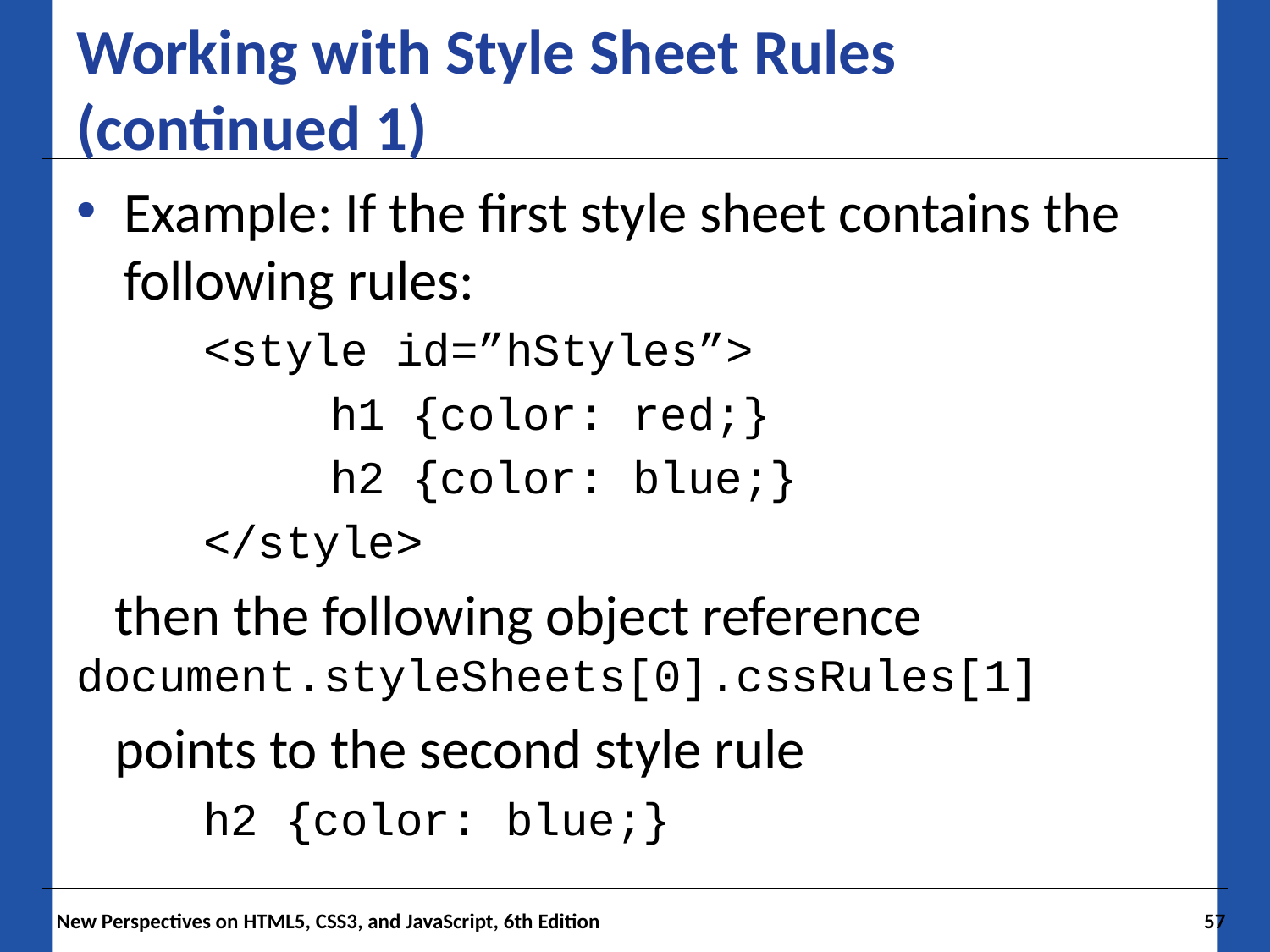

# Working with Style Sheet Rules (continued 1)
Example: If the first style sheet contains the following rules:
	<style id=”hStyles”>
		h1 {color: red;}
		h2 {color: blue;}
	</style>
   then the following object reference	document.styleSheets[0].cssRules[1]
   points to the second style rule
	h2 {color: blue;}
         New Perspectives on HTML5, CSS3, and JavaScript, 6th Edition
57